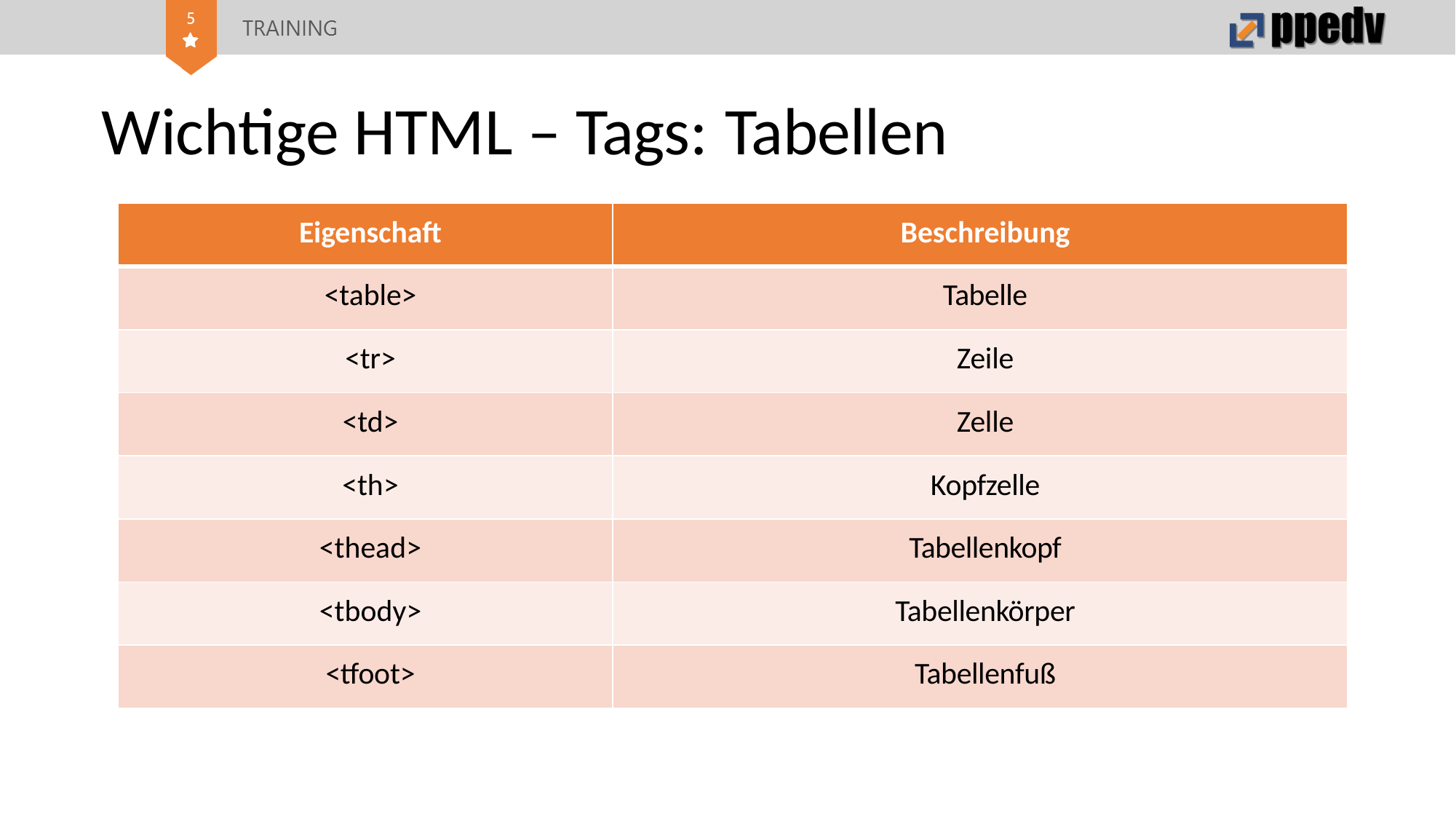

# Wichtige HTML – Tags: Tabellen
| Eigenschaft | Beschreibung |
| --- | --- |
| <table> | Tabelle |
| <tr> | Zeile |
| <td> | Zelle |
| <th> | Kopfzelle |
| <thead> | Tabellenkopf |
| <tbody> | Tabellenkörper |
| <tfoot> | Tabellenfuß |